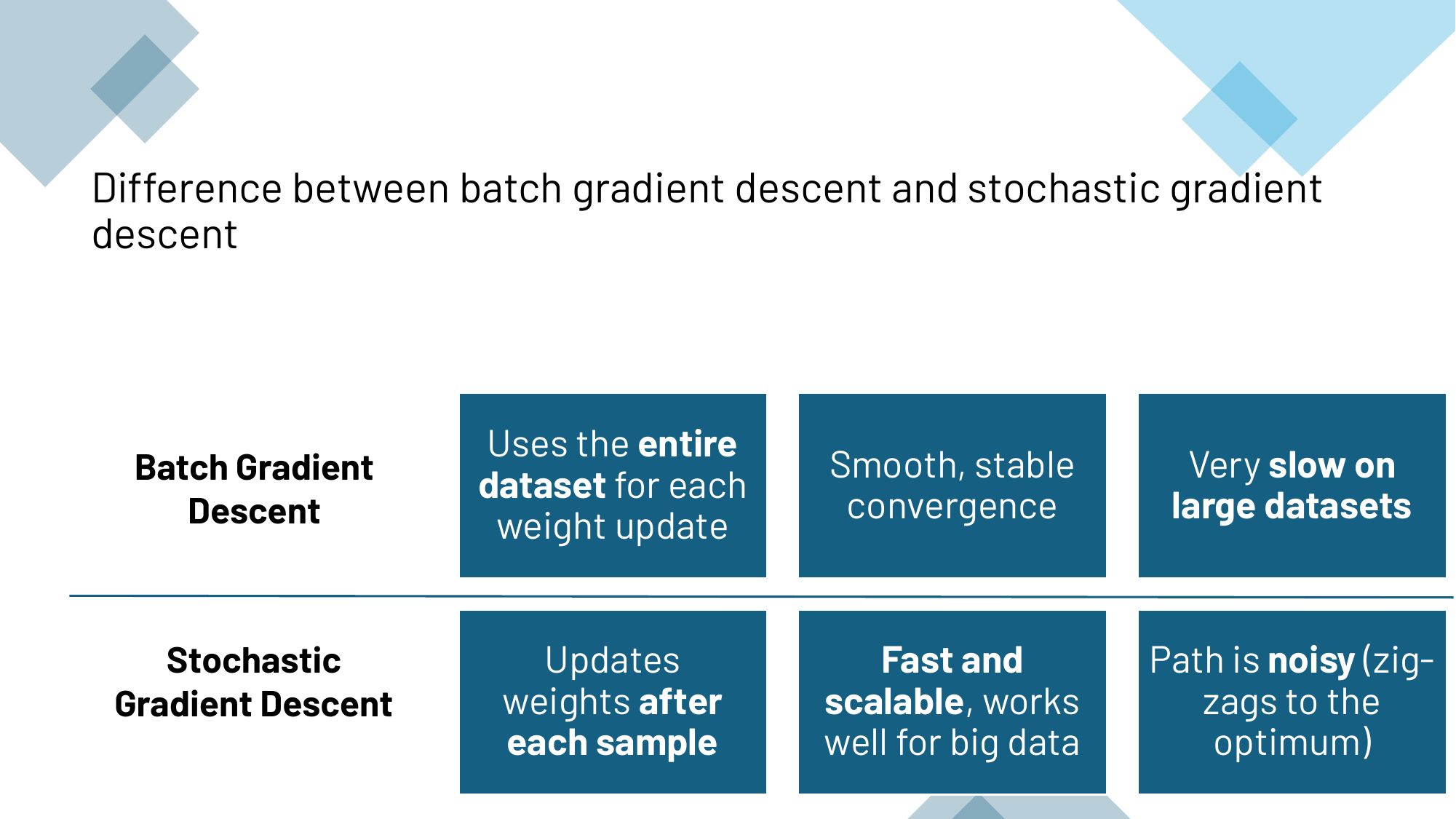

# Difference between batch gradient descent and stochastic gradient descent
​
Uses the entire dataset for each weight update
Smooth, stable convergence
Very slow on large datasets
Updates weights after each sample
Fast and scalable, works well for big data
Path is noisy (zig-zags to the optimum)
Batch Gradient Descent
Stochastic Gradient Descent